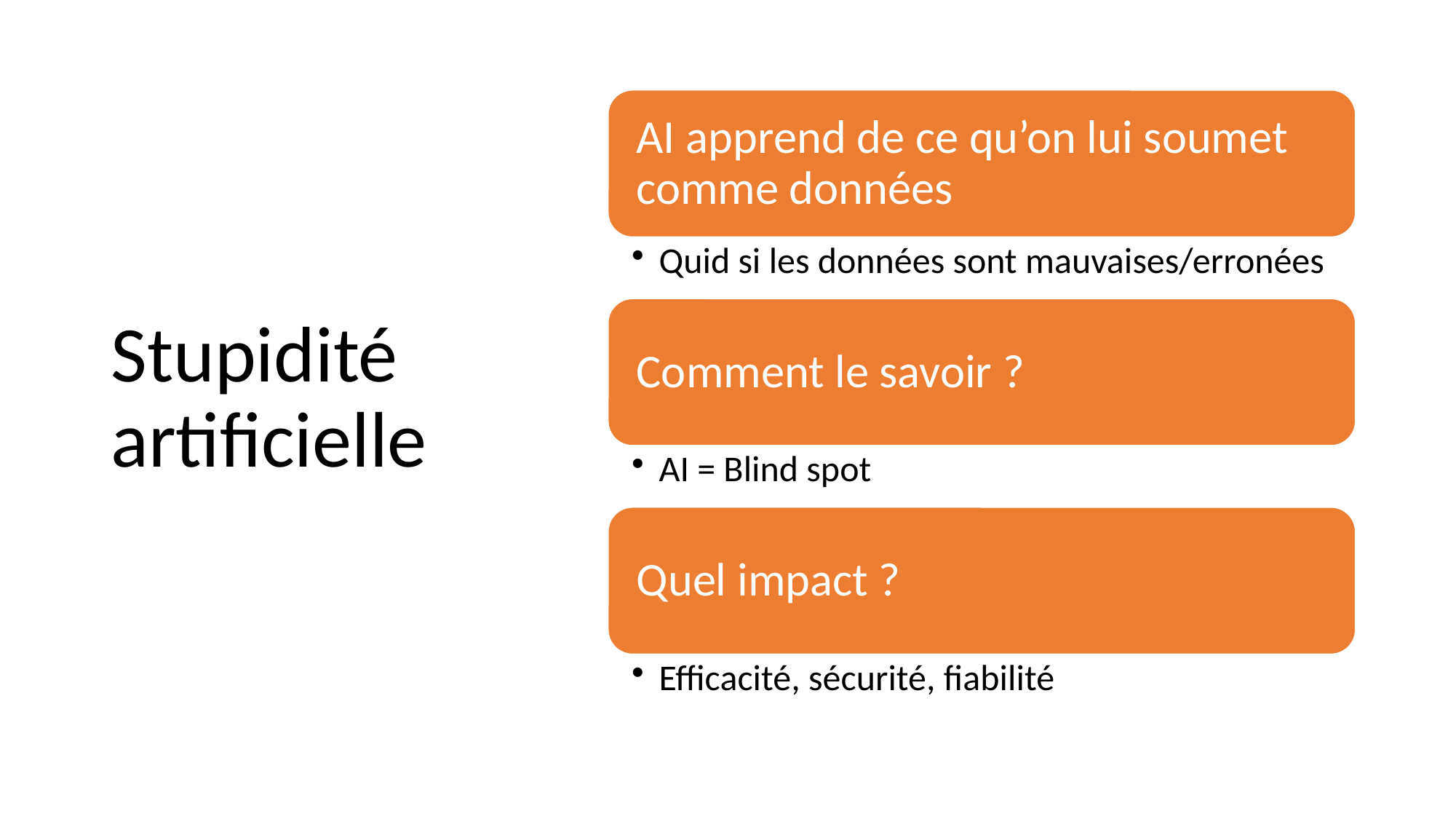

# Stupidité artificielle
AI apprend de ce qu’on lui soumet comme données
Quid si les données sont mauvaises/erronées
Comment le savoir ?
AI = Blind spot
Quel impact ?
Efficacité, sécurité, fiabilité